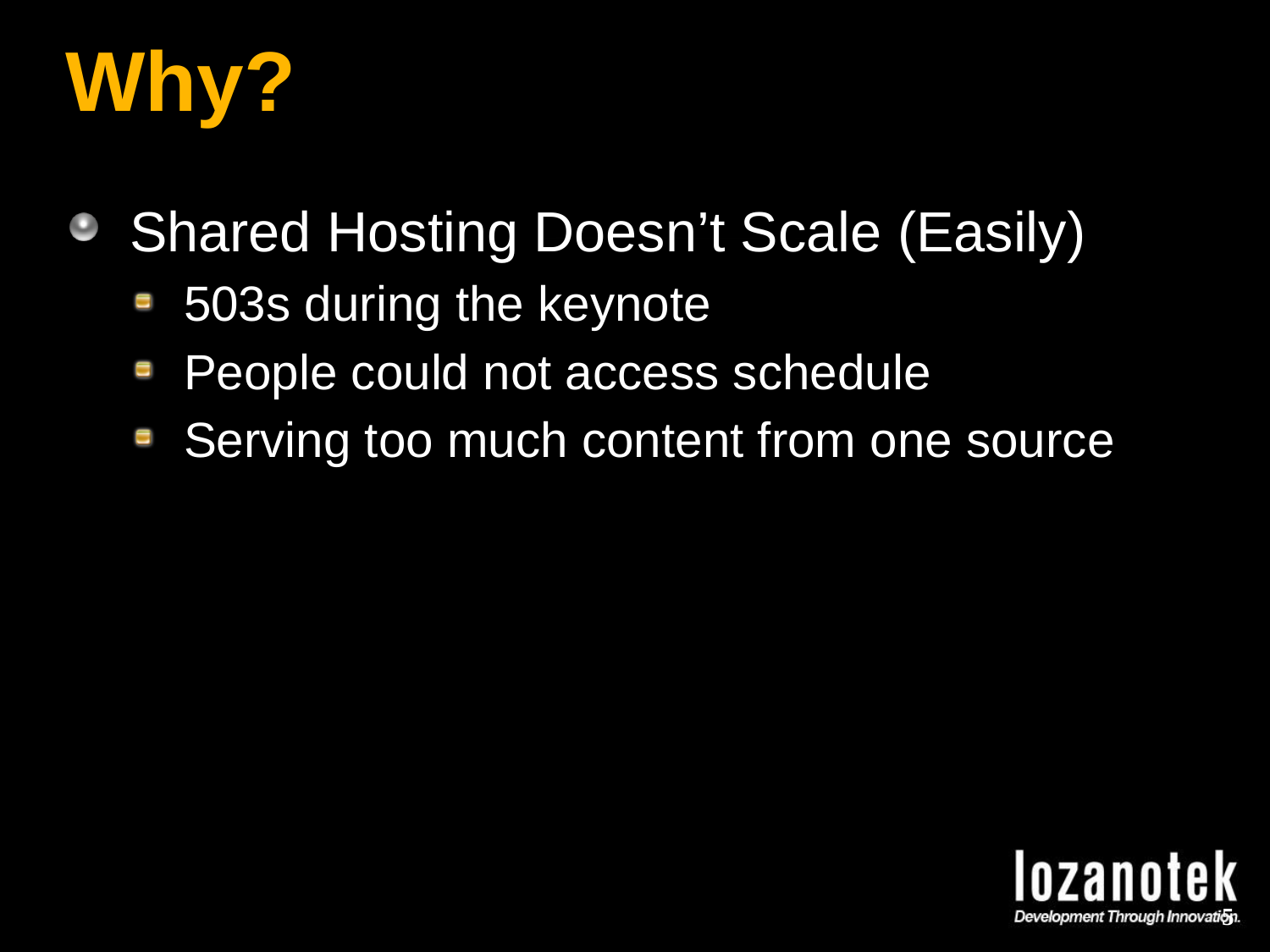

# Why?
Shared Hosting Doesn’t Scale (Easily)
503s during the keynote
People could not access schedule
Serving too much content from one source

5